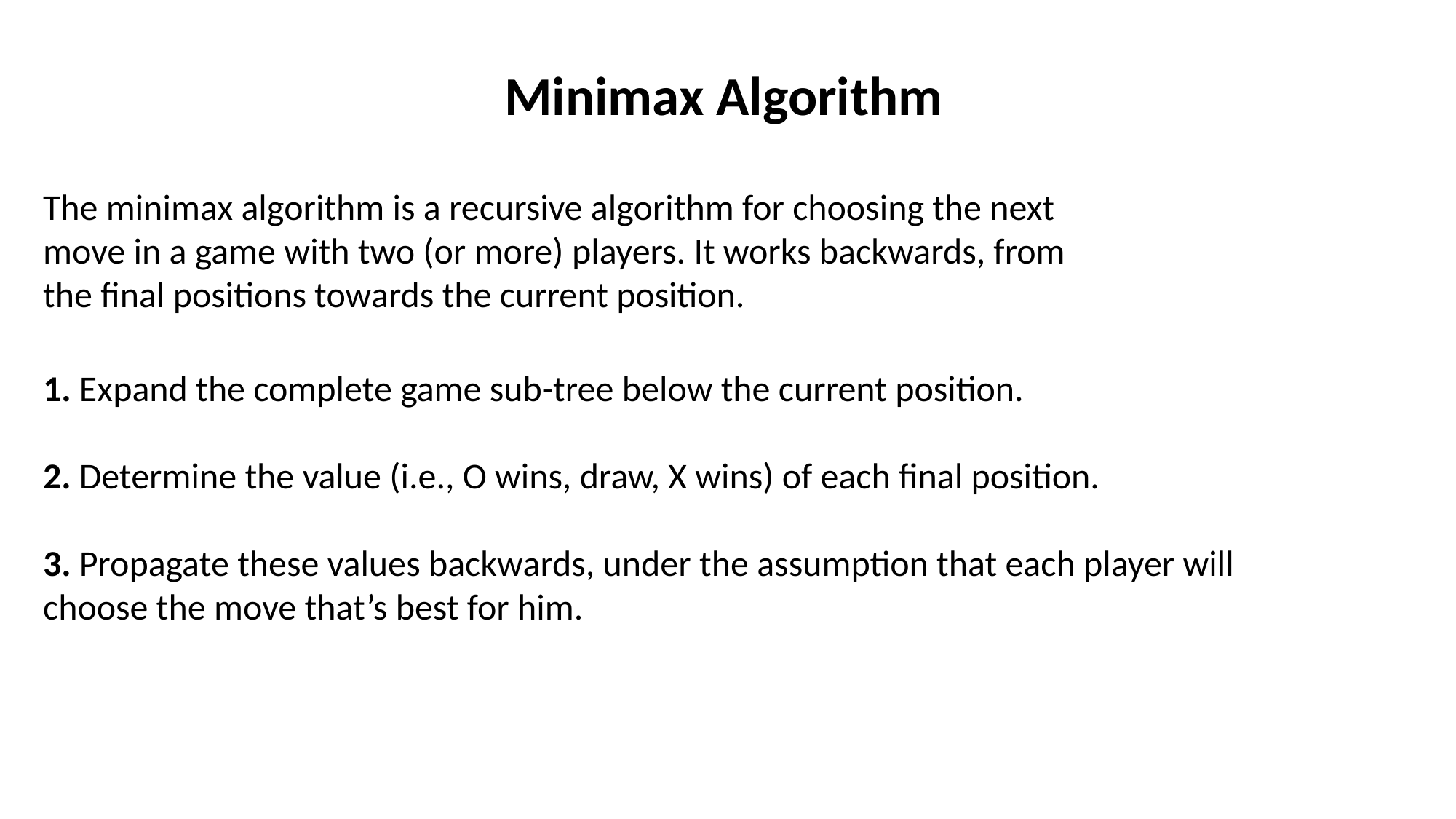

Minimax Algorithm
The minimax algorithm is a recursive algorithm for choosing the next move in a game with two (or more) players. It works backwards, from the final positions towards the current position.
1. Expand the complete game sub-tree below the current position.

2. Determine the value (i.e., O wins, draw, X wins) of each final position.

3. Propagate these values backwards, under the assumption that each player will choose the move that’s best for him.